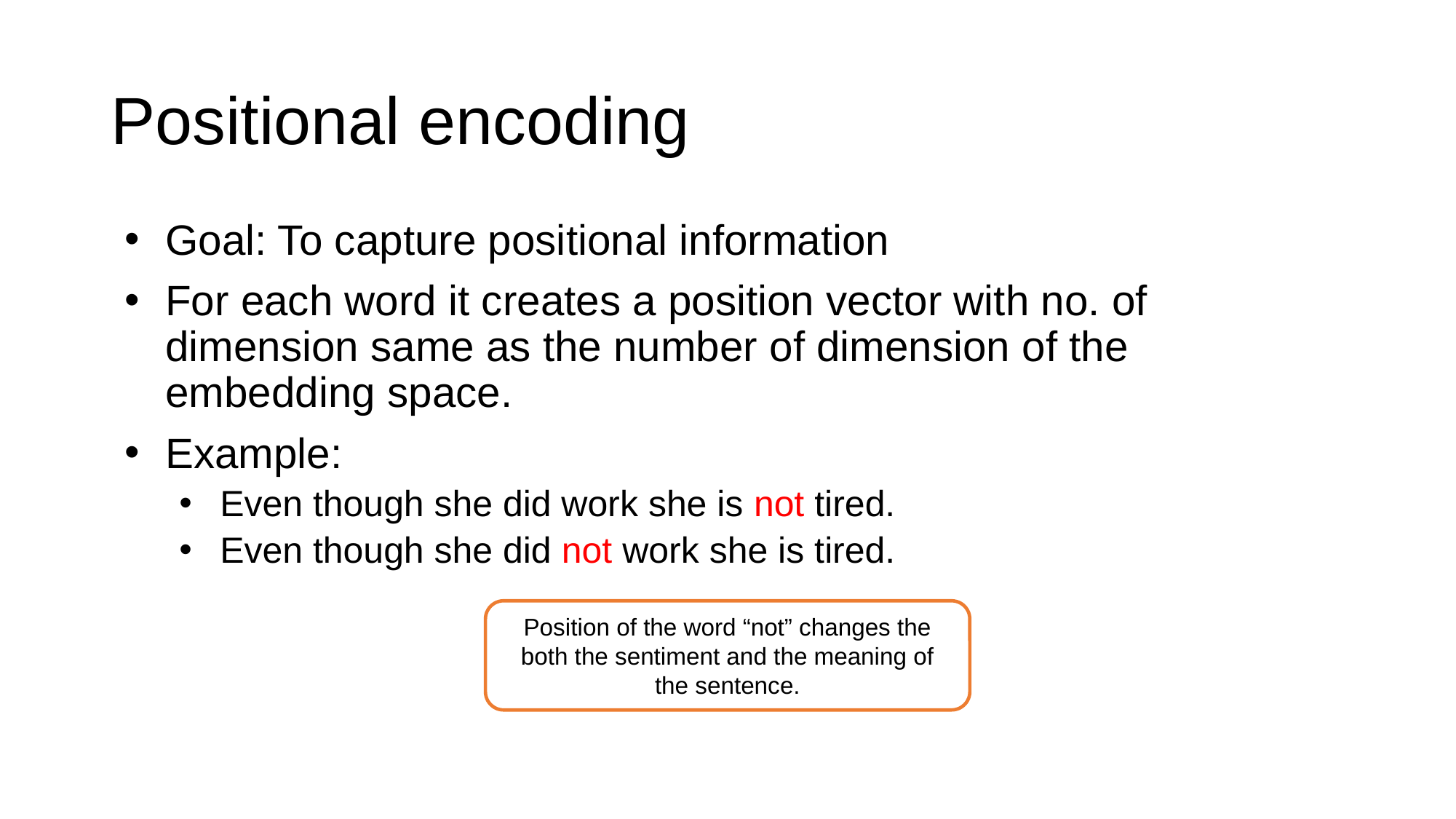

# Positional encoding
Goal: To capture positional information
For each word it creates a position vector with no. of dimension same as the number of dimension of the embedding space.
Example:
Even though she did work she is not tired.
Even though she did not work she is tired.
Position of the word “not” changes the both the sentiment and the meaning of the sentence.